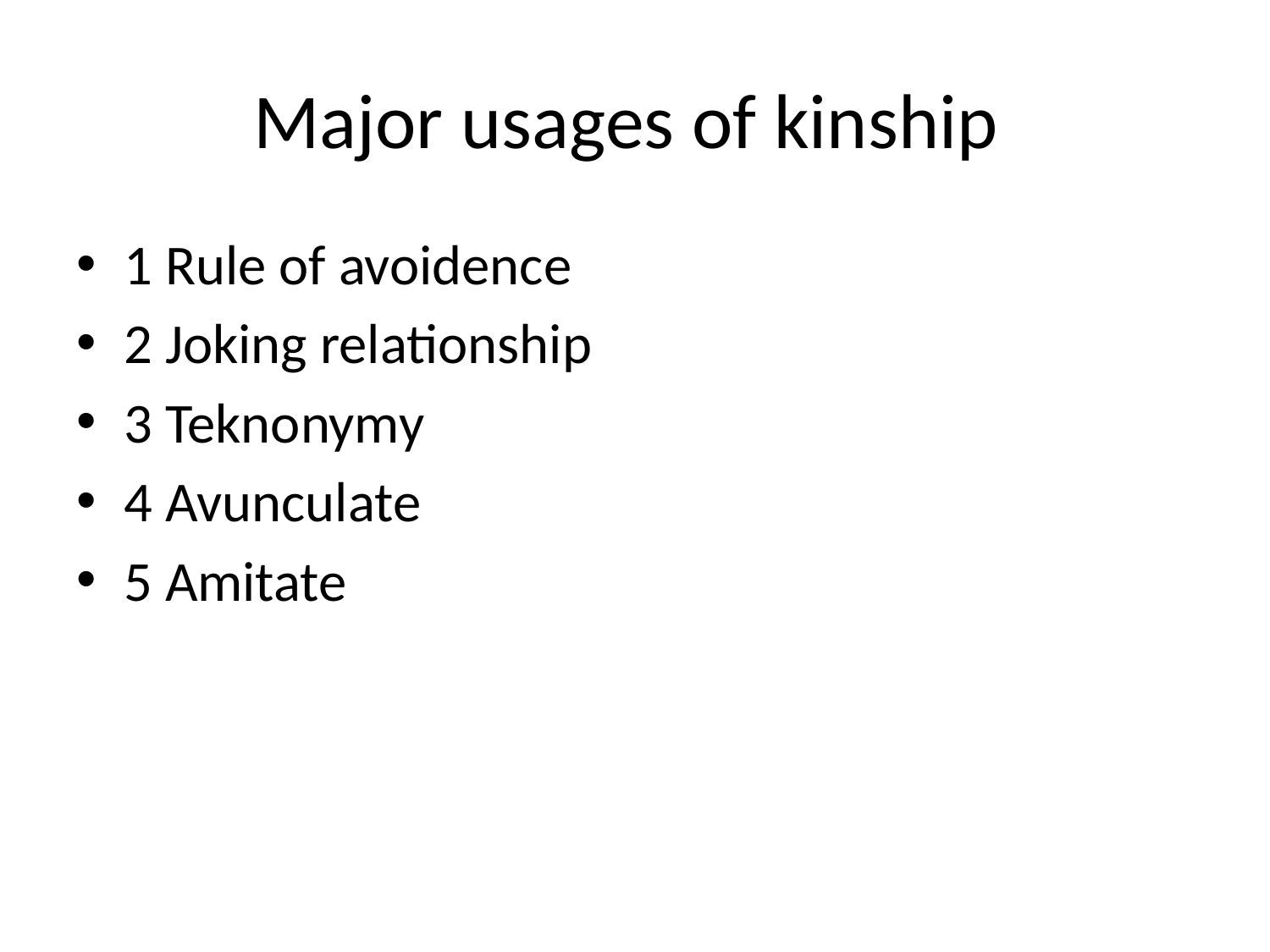

# Major usages of kinship
1 Rule of avoidence
2 Joking relationship
3 Teknonymy
4 Avunculate
5 Amitate